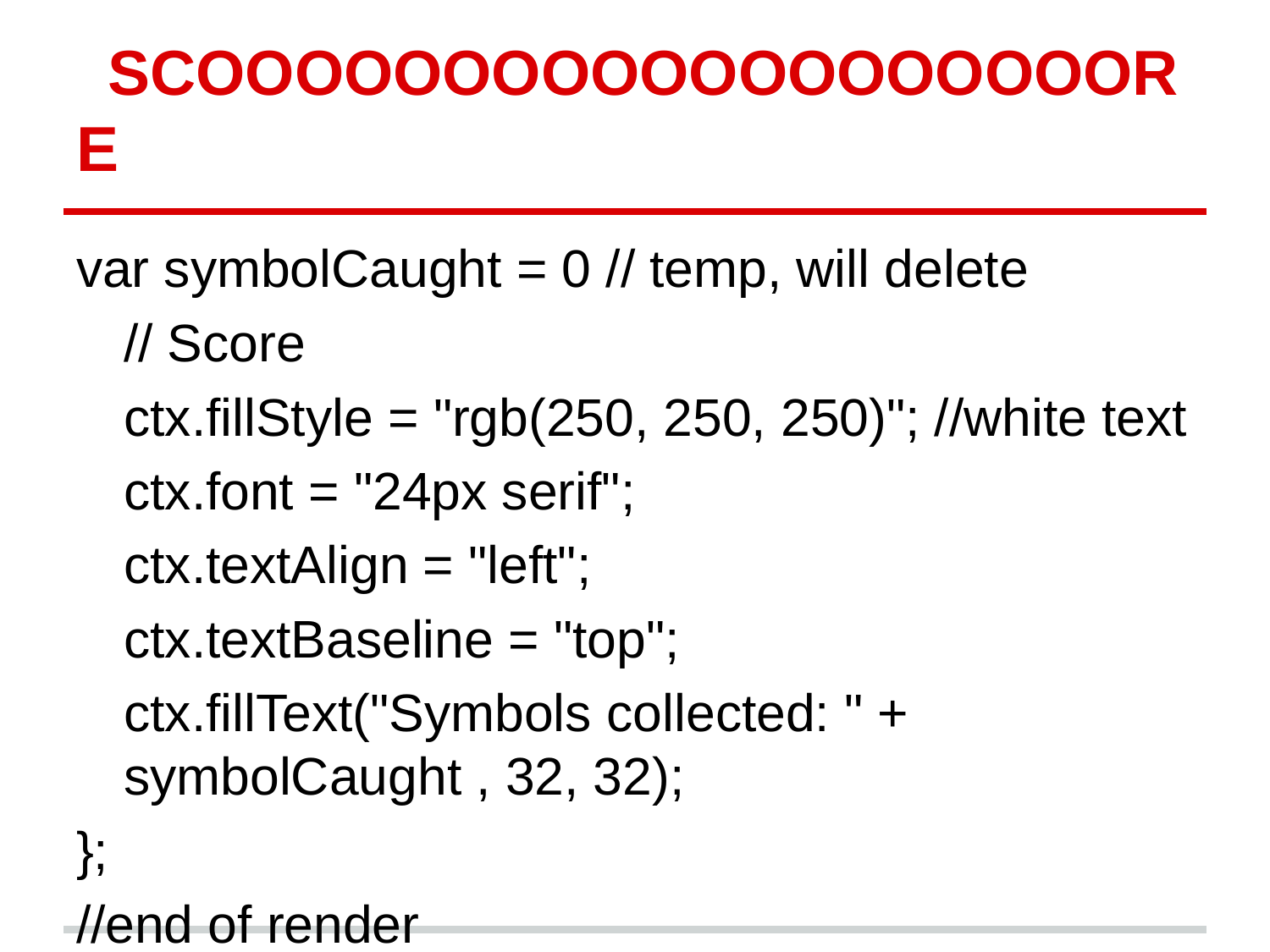

# SCOOOOOOOOOOOOOOOOOOORE
var symbolCaught = 0 // temp, will delete
	// Score
	ctx.fillStyle = "rgb(250, 250, 250)"; //white text
	ctx.font = "24px serif";
	ctx.textAlign = "left";
	ctx.textBaseline = "top";
	ctx.fillText("Symbols collected: " + symbolCaught , 32, 32);
};
//end of render